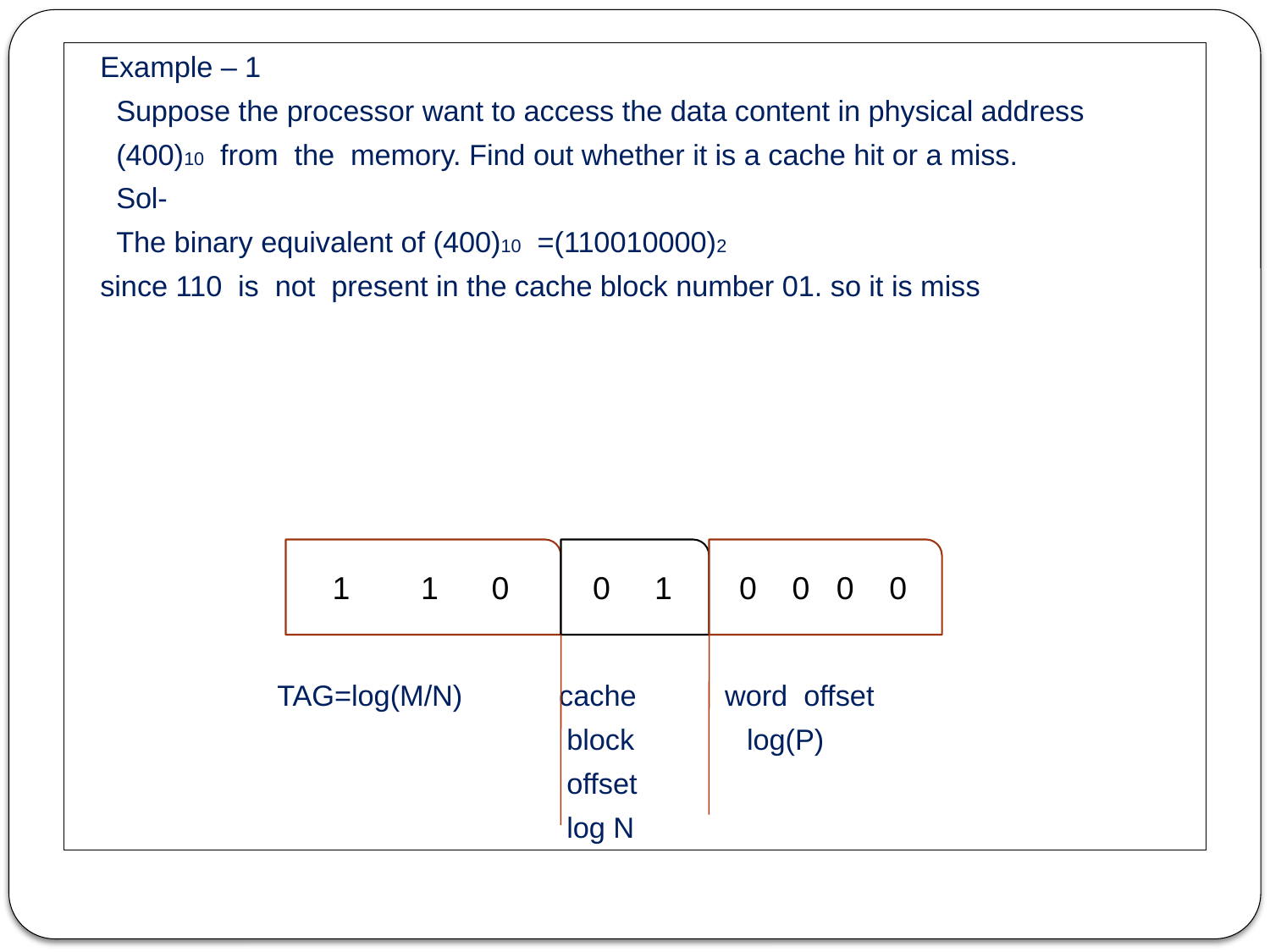

#
   Example – 1
     Suppose the processor want to access the data content in physical address
     (400)10  from  the  memory. Find out whether it is a cache hit or a miss.
     Sol-
     The binary equivalent of (400)10  =(110010000)2
   since 110  is  not  present in the cache block number 01. so it is miss

                         TAG=log(M/N)            cache           word  offset
                                                             block              log(P)
                                                             offset
                                                             log N
1        1      0
0     1
0    0   0    0